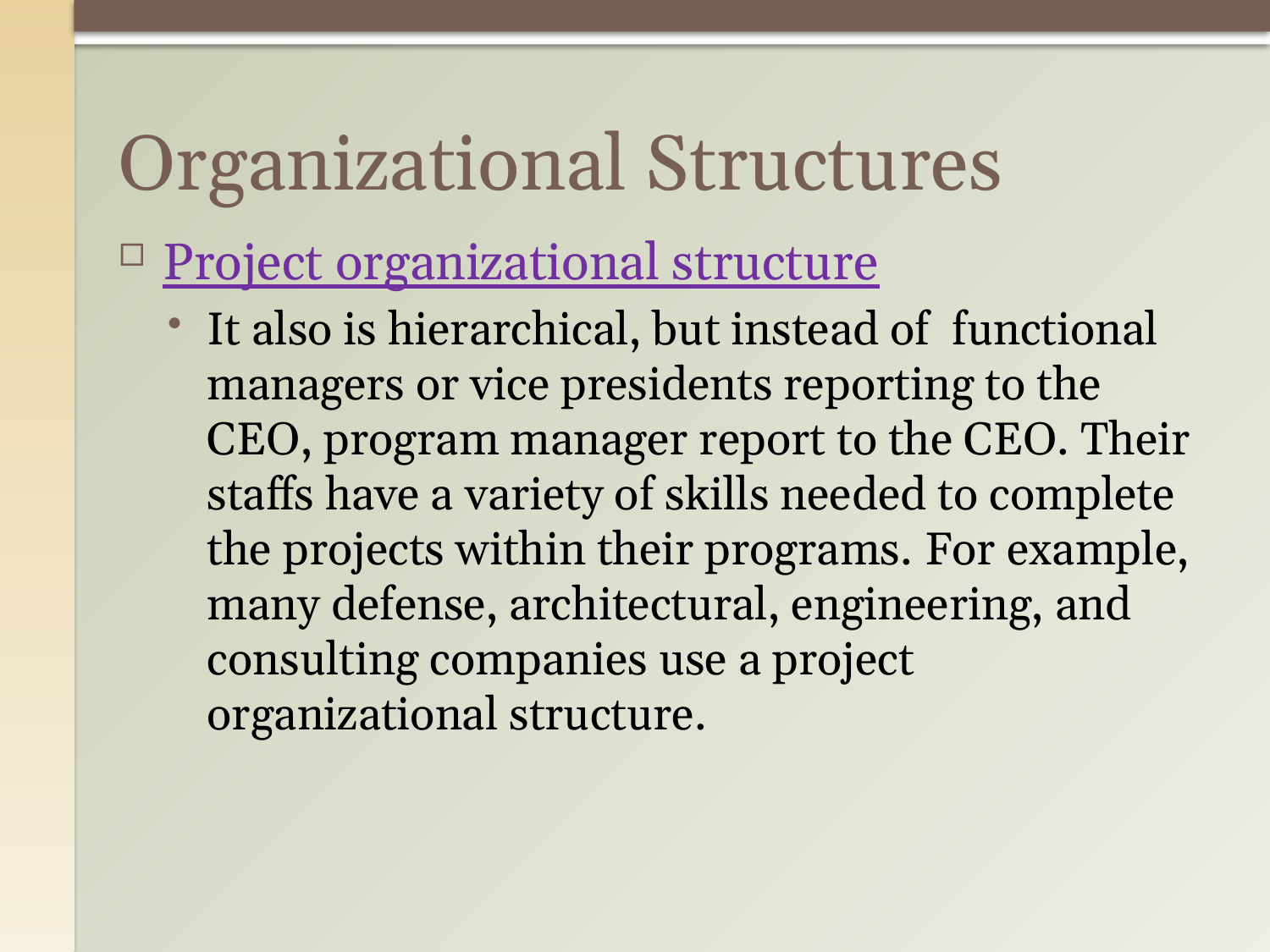

# Organizational Structures
Project organizational structure
It also is hierarchical, but instead of  functional managers or vice presidents reporting to the CEO, program manager report to the CEO. Their staffs have a variety of skills needed to complete the projects within their programs. For example, many defense, architectural, engineering, and consulting companies use a project organizational structure.